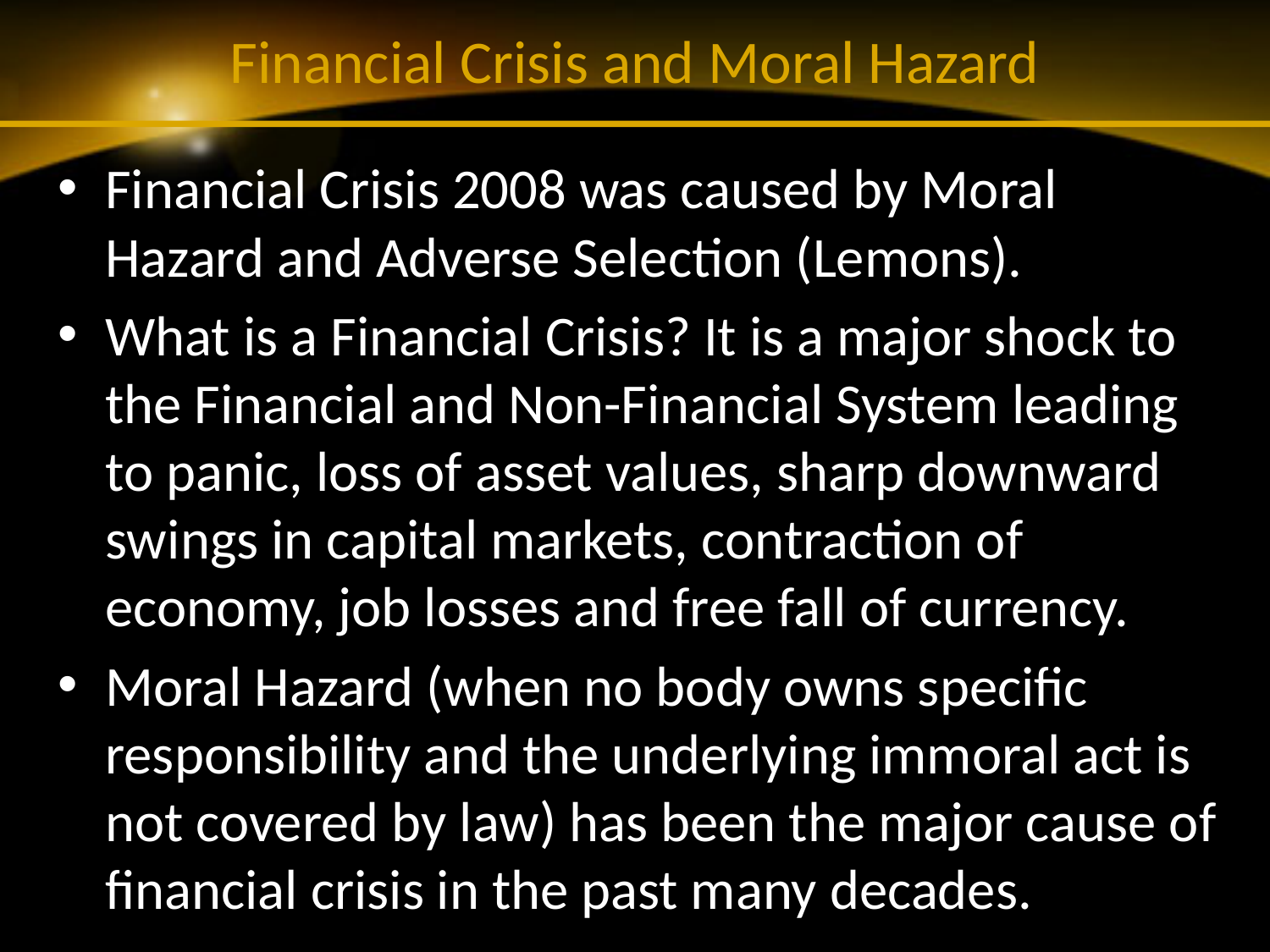

# Financial Crisis and Moral Hazard

Financial Crisis 2008 was caused by Moral Hazard and Adverse Selection (Lemons).
What is a Financial Crisis? It is a major shock to the Financial and Non-Financial System leading to panic, loss of asset values, sharp downward swings in capital markets, contraction of economy, job losses and free fall of currency.
Moral Hazard (when no body owns specific responsibility and the underlying immoral act is not covered by law) has been the major cause of financial crisis in the past many decades.